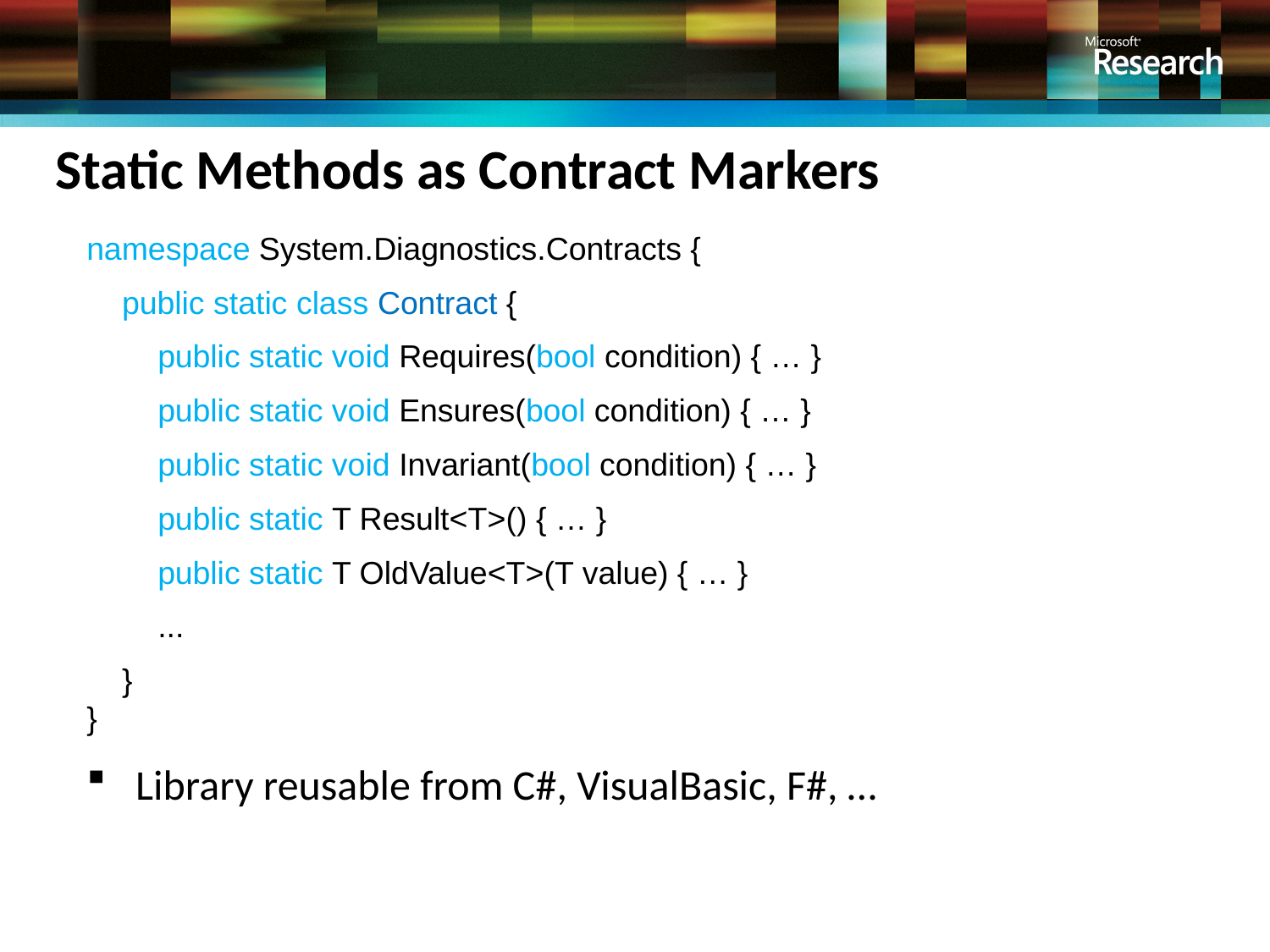

# Static Methods as Contract Markers
namespace System.Diagnostics.Contracts {
    public static class Contract {
        public static void Requires(bool condition) { … }
        public static void Ensures(bool condition) { … }
        public static void Invariant(bool condition) { … }
        public static T Result<T>() { … }
        public static T OldValue<T>(T value) { … }
        ...
    }
}
  Library reusable from C#, VisualBasic, F#, …